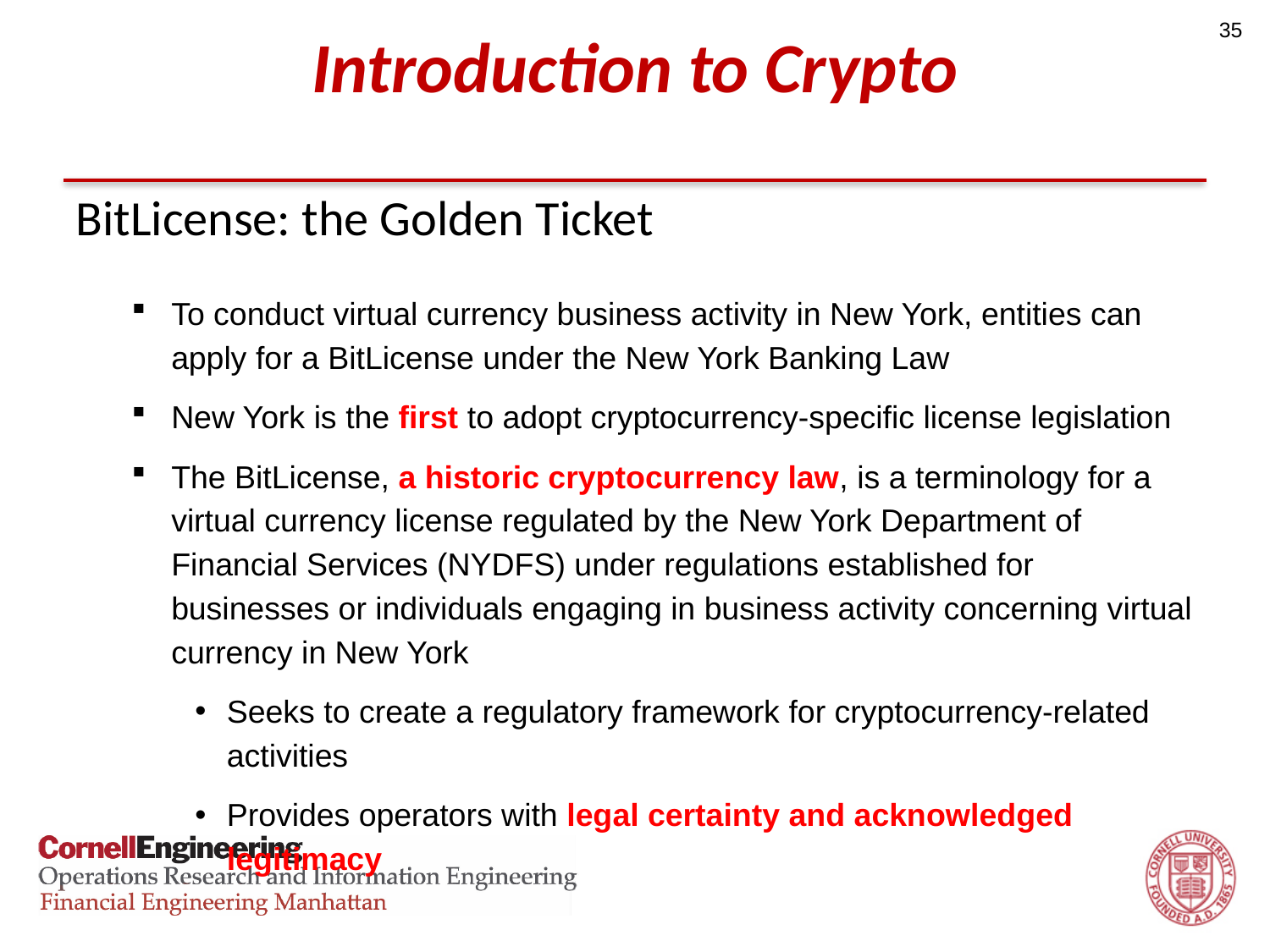

35
# Introduction to Crypto
BitLicense: the Golden Ticket

To conduct virtual currency business activity in New York, entities can apply for a BitLicense under the New York Banking Law
New York is the first to adopt cryptocurrency-specific license legislation
The BitLicense, a historic cryptocurrency law, is a terminology for a virtual currency license regulated by the New York Department of Financial Services (NYDFS) under regulations established for businesses or individuals engaging in business activity concerning virtual currency in New York
Seeks to create a regulatory framework for cryptocurrency-related activities
Provides operators with legal certainty and acknowledged legitimacy